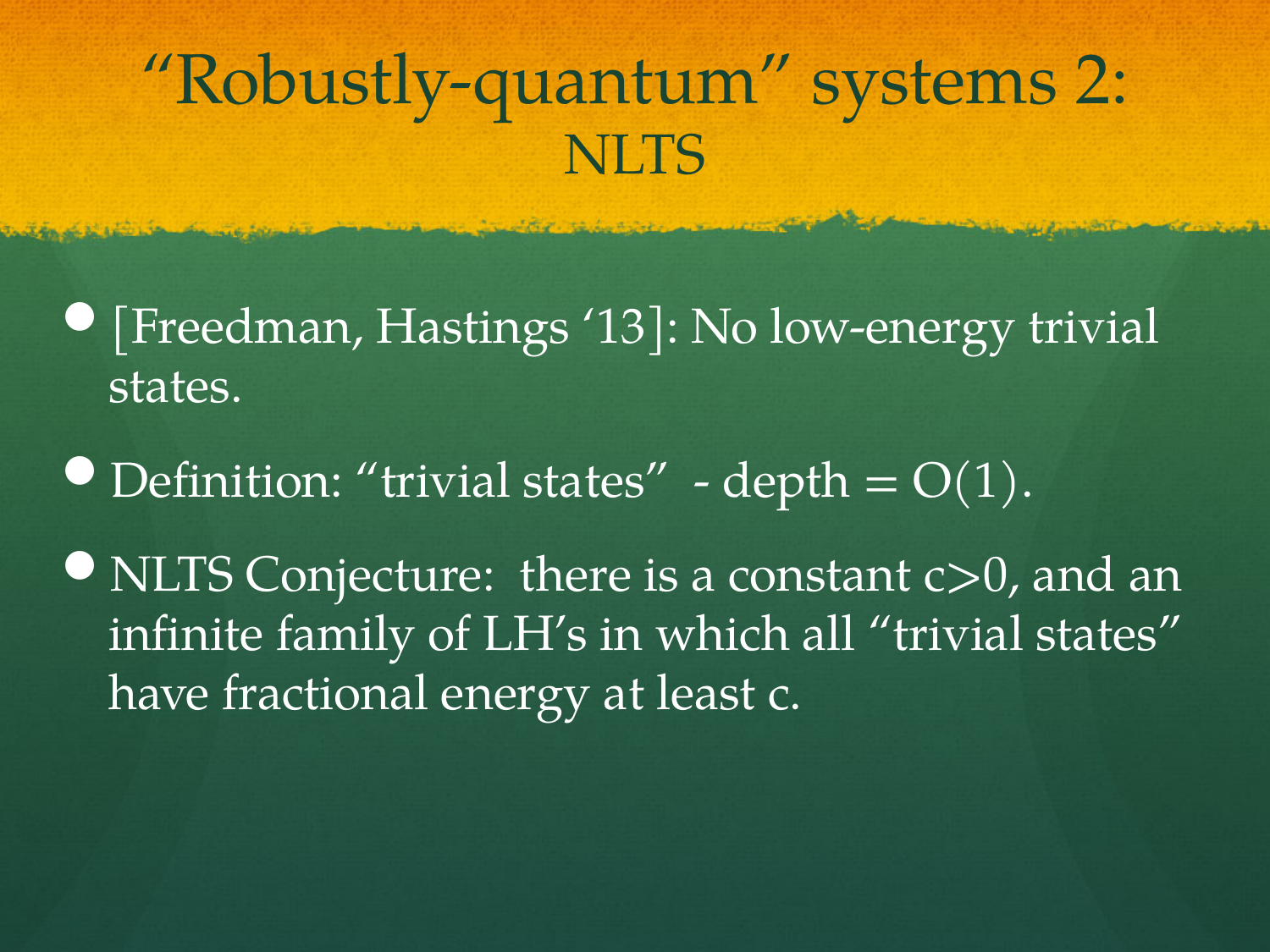

# “Robustly-quantum” systems 2: NLTS
[Freedman, Hastings ‘13]: No low-energy trivial states.
Definition: “trivial states”  - depth = O(1).
NLTS Conjecture:  there is a constant c>0, and an infinite family of LH’s in which all “trivial states” have fractional energy at least c.